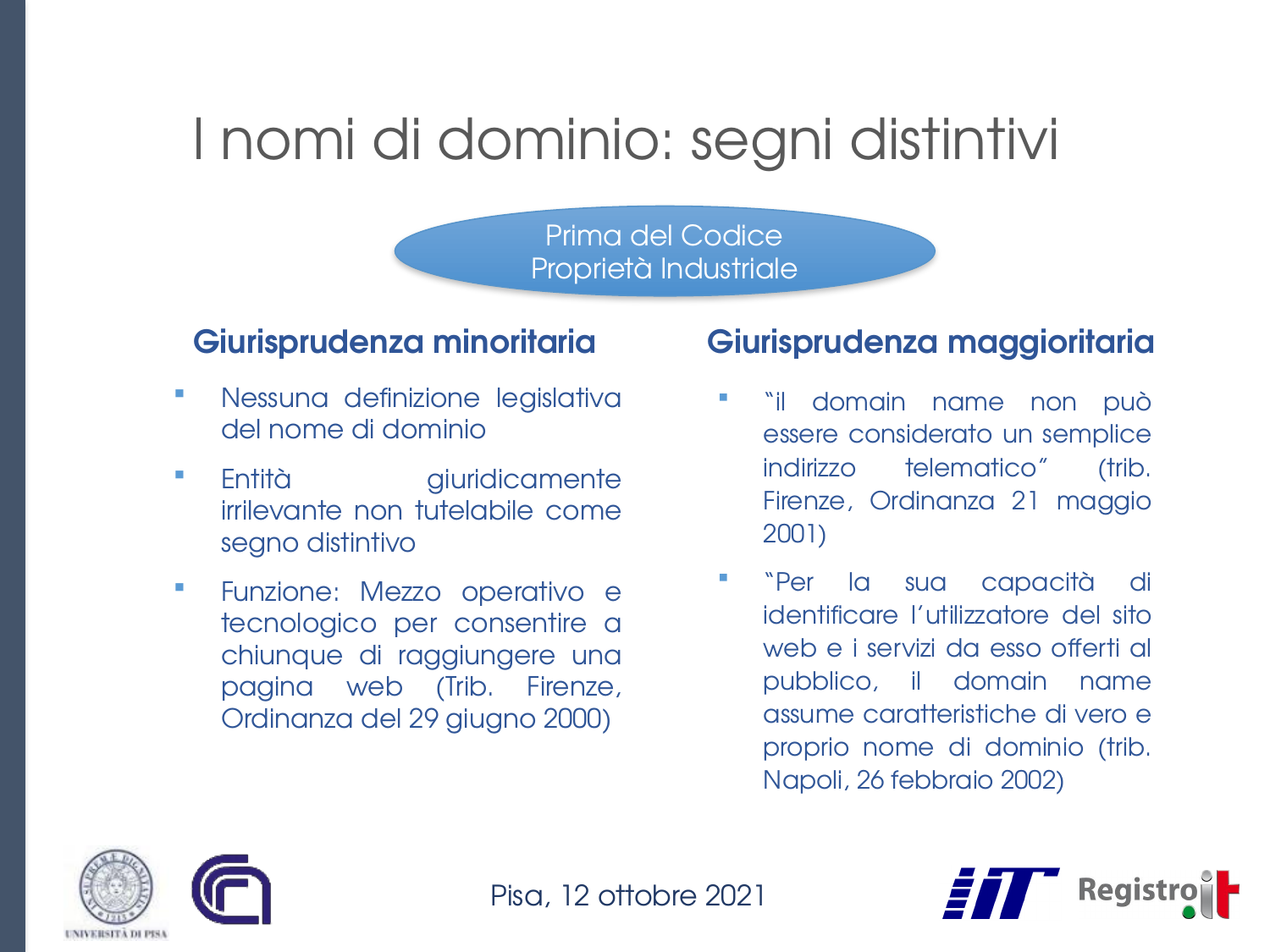

# I nomi di dominio: segni distintivi
Prima del Codice Proprietà Industriale
Giurisprudenza minoritaria
Giurisprudenza maggioritaria
Nessuna definizione legislativa del nome di dominio
Entità giuridicamente irrilevante non tutelabile come segno distintivo
Funzione: Mezzo operativo e tecnologico per consentire a chiunque di raggiungere una pagina web (Trib. Firenze, Ordinanza del 29 giugno 2000)
“il domain name non può essere considerato un semplice indirizzo telematico” (trib. Firenze, Ordinanza 21 maggio 2001)
“Per la sua capacità di identificare l’utilizzatore del sito web e i servizi da esso offerti al pubblico, il domain name assume caratteristiche di vero e proprio nome di dominio (trib. Napoli, 26 febbraio 2002)
Pisa, 12 ottobre 2021